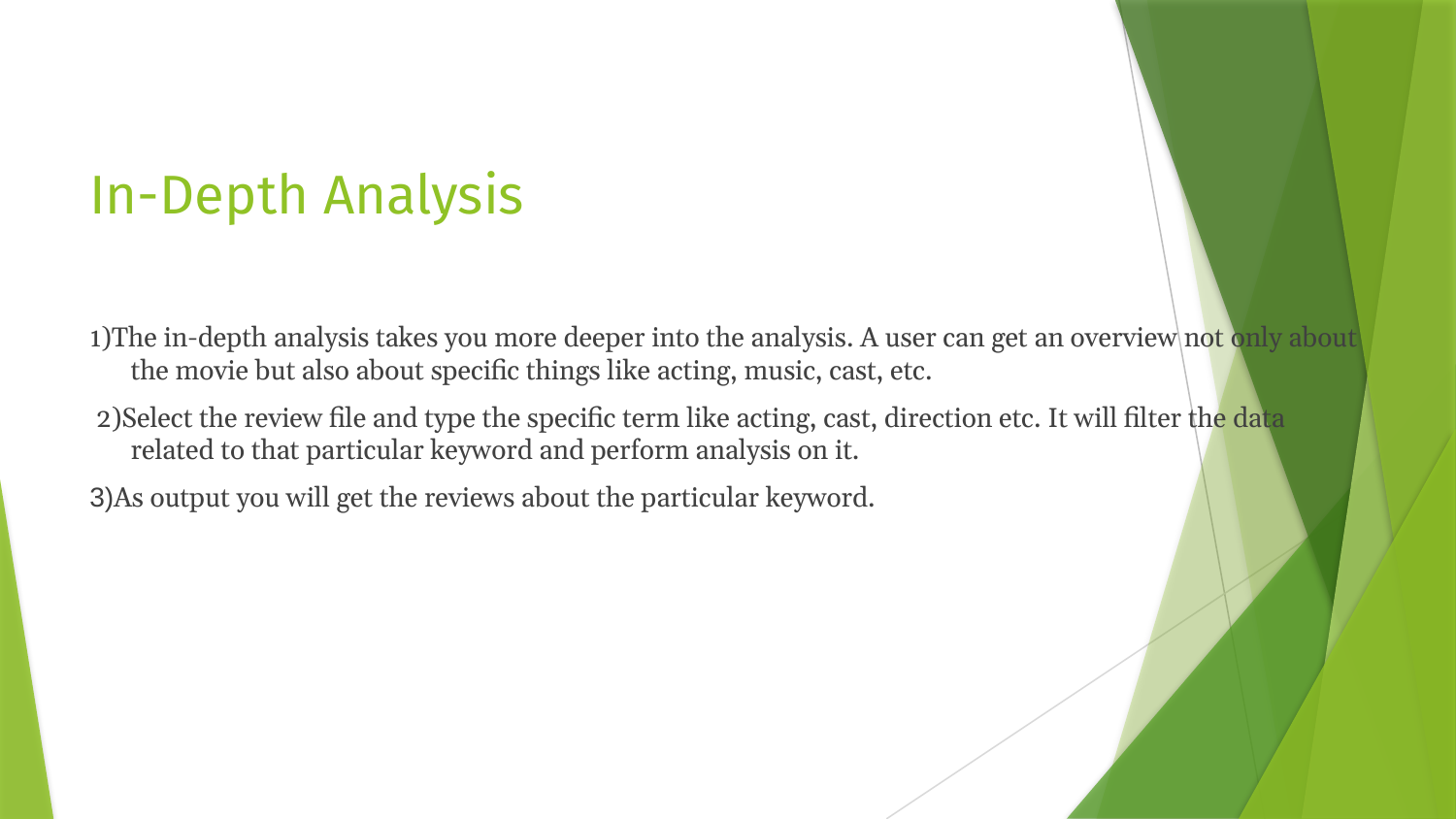

# In-Depth Analysis
1)The in-depth analysis takes you more deeper into the analysis. A user can get an overview not only about the movie but also about specific things like acting, music, cast, etc.
 2)Select the review file and type the specific term like acting, cast, direction etc. It will filter the data related to that particular keyword and perform analysis on it.
3)As output you will get the reviews about the particular keyword.